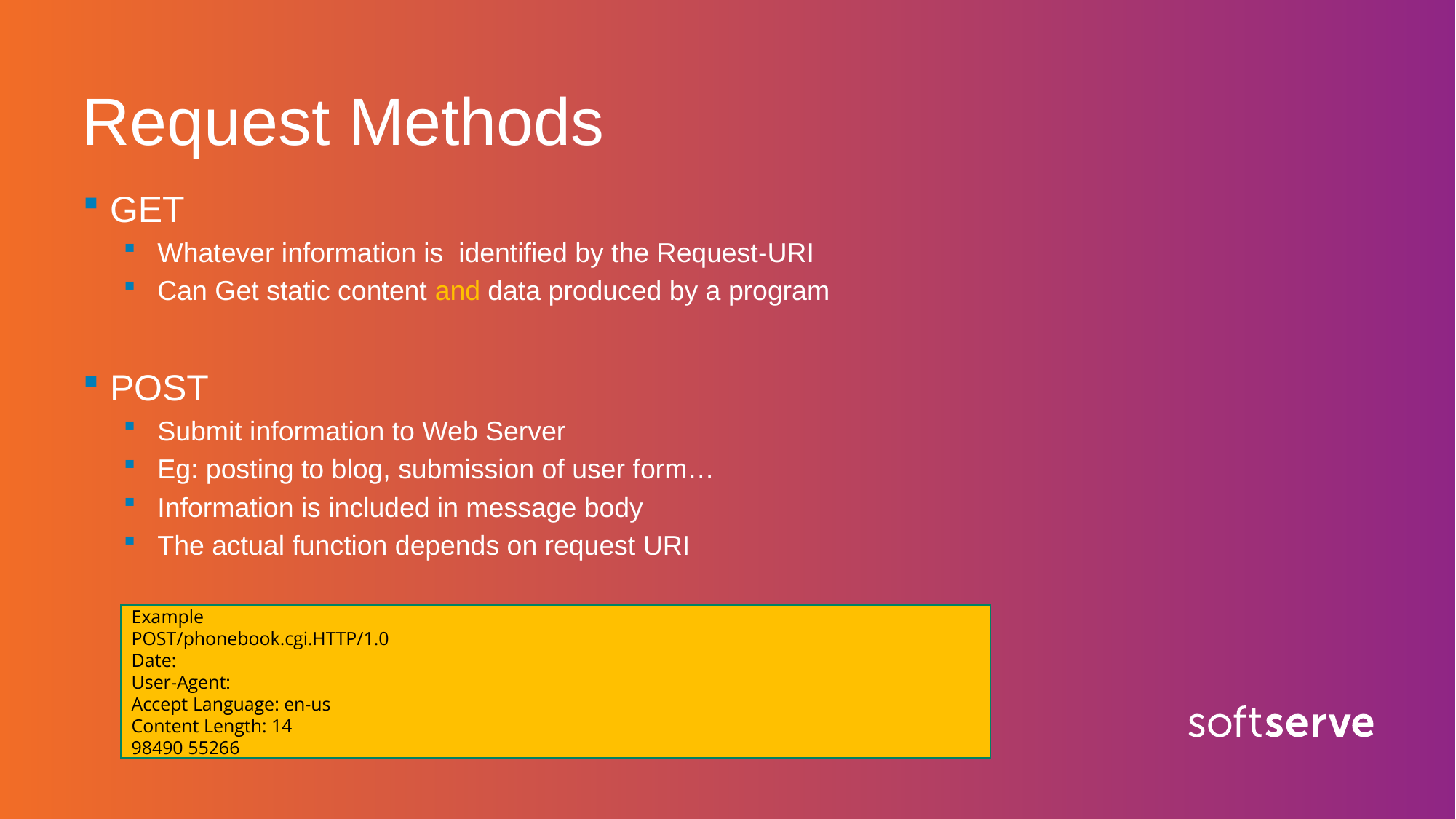

# Request Methods
GET
Whatever information is  identified by the Request-URI
Can Get static content and data produced by a program

POST
Submit information to Web Server
Eg: posting to blog, submission of user form…
Information is included in message body
The actual function depends on request URI
Example
POST/phonebook.cgi.HTTP/1.0
Date:
User-Agent:
Accept Language: en-us
Content Length: 14
98490 55266